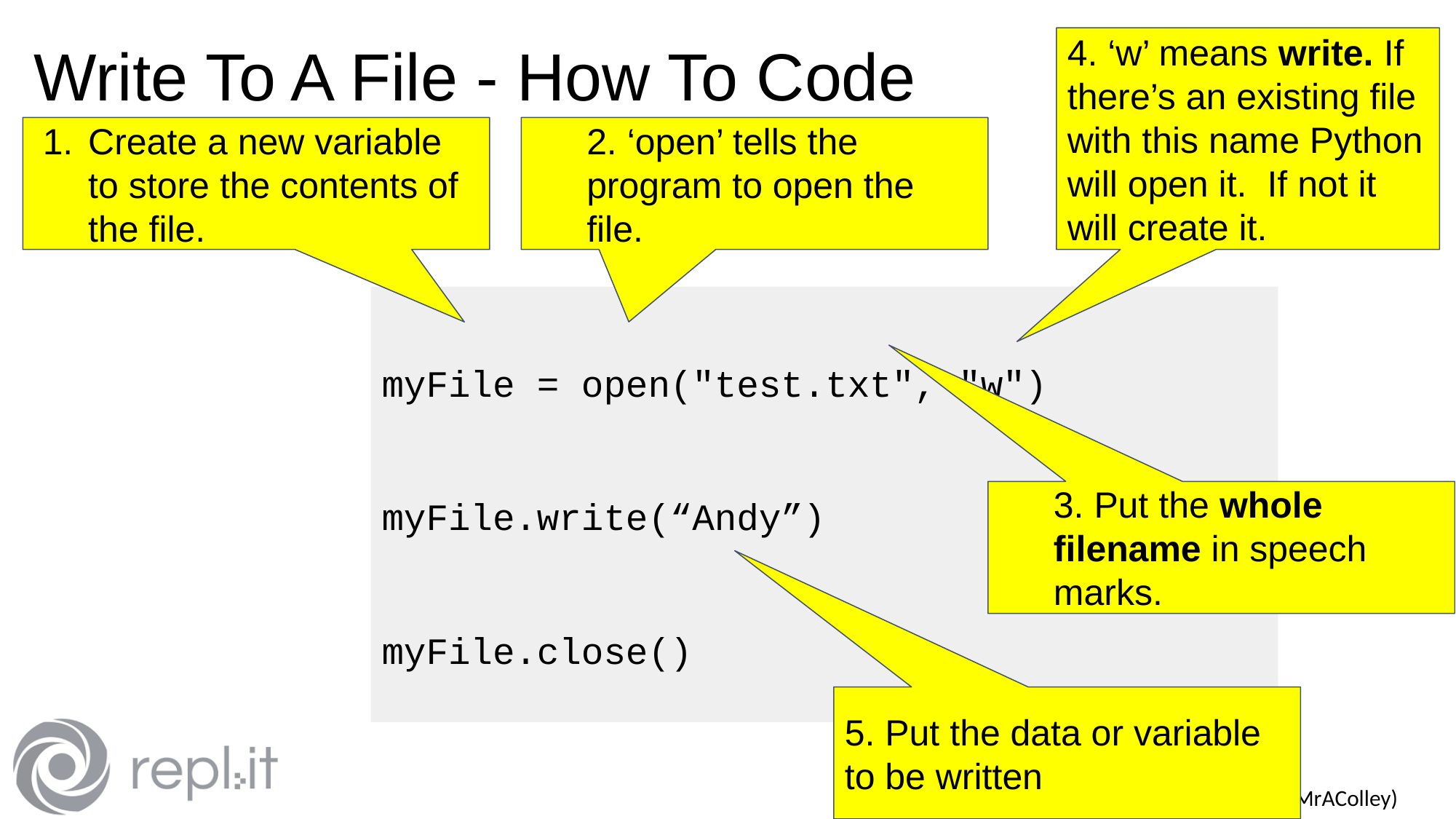

# Write To A File - How To Code
4. ‘w’ means write. If there’s an existing file with this name Python will open it.  If not it will create it.
Create a new variable to store the contents of the file.
2. ‘open’ tells the program to open the file.
myFile = open("test.txt", "w")

myFile.write(“Andy”)

myFile.close()
3. Put the whole filename in speech marks.
5. Put the data or variable to be written